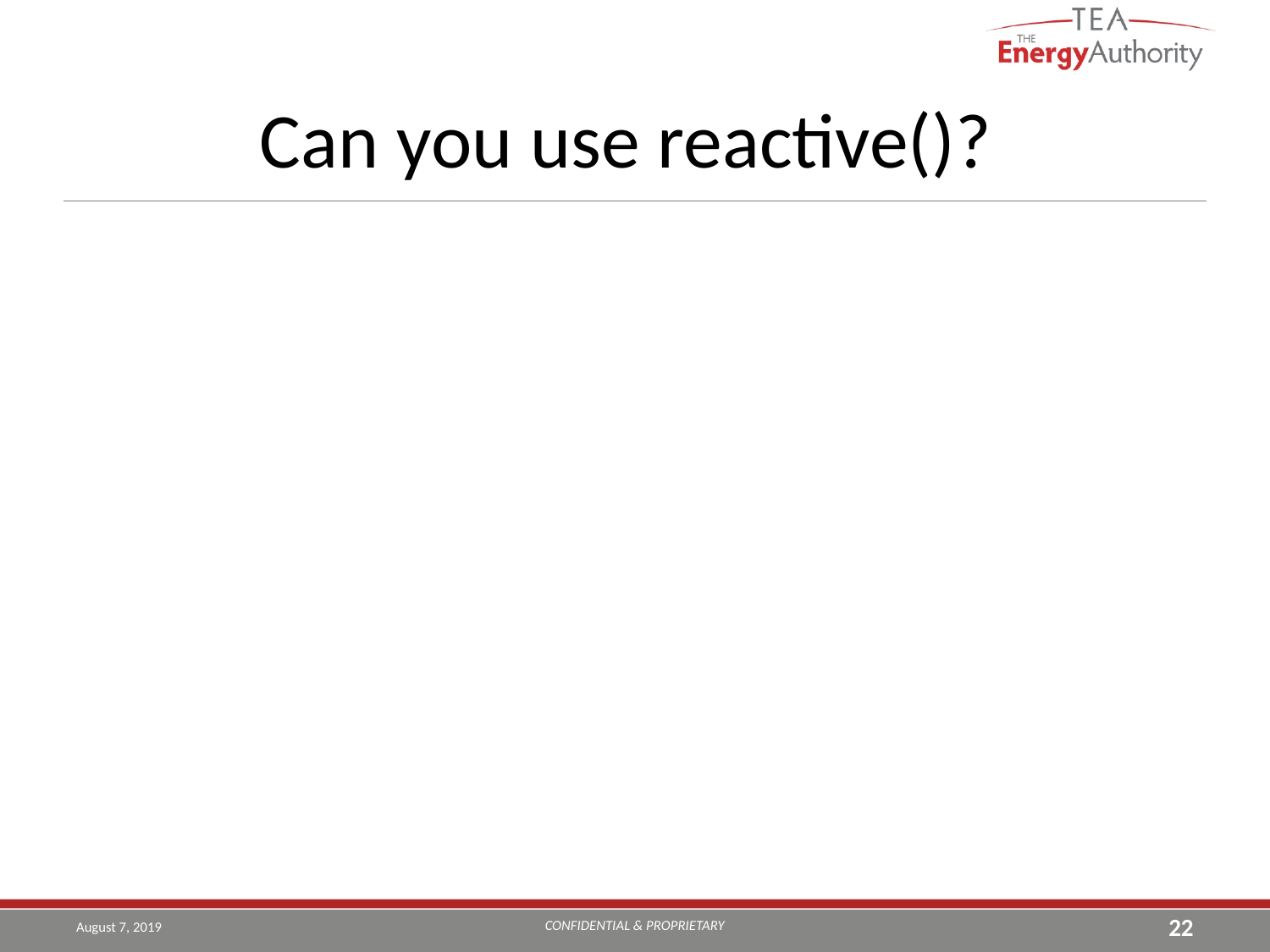

# Can you use reactive()?

CONFIDENTIAL & PROPRIETARY
August 7, 2019
22